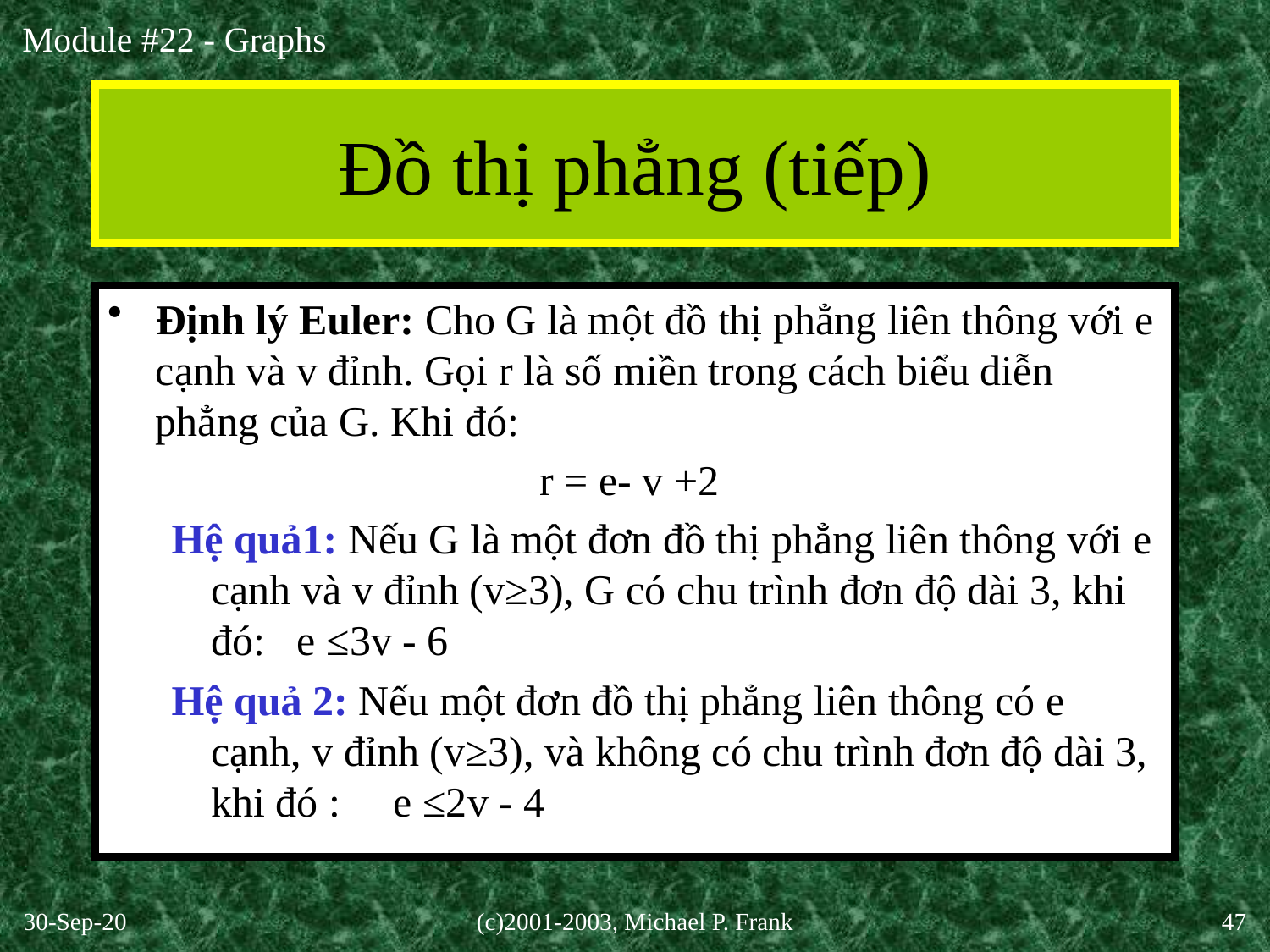

# Đồ thị phẳng (tiếp)
Định lý Euler: Cho G là một đồ thị phẳng liên thông với e cạnh và v đỉnh. Gọi r là số miền trong cách biểu diễn phẳng của G. Khi đó:
r = e- v +2
Hệ quả1: Nếu G là một đơn đồ thị phẳng liên thông với e cạnh và v đỉnh (v≥3), G có chu trình đơn độ dài 3, khi đó:   e ≤3v - 6
Hệ quả 2: Nếu một đơn đồ thị phẳng liên thông có e cạnh, v đỉnh (v≥3), và không có chu trình đơn độ dài 3, khi đó :     e ≤2v - 4

30-Sep-20
(c)2001-2003, Michael P. Frank
47